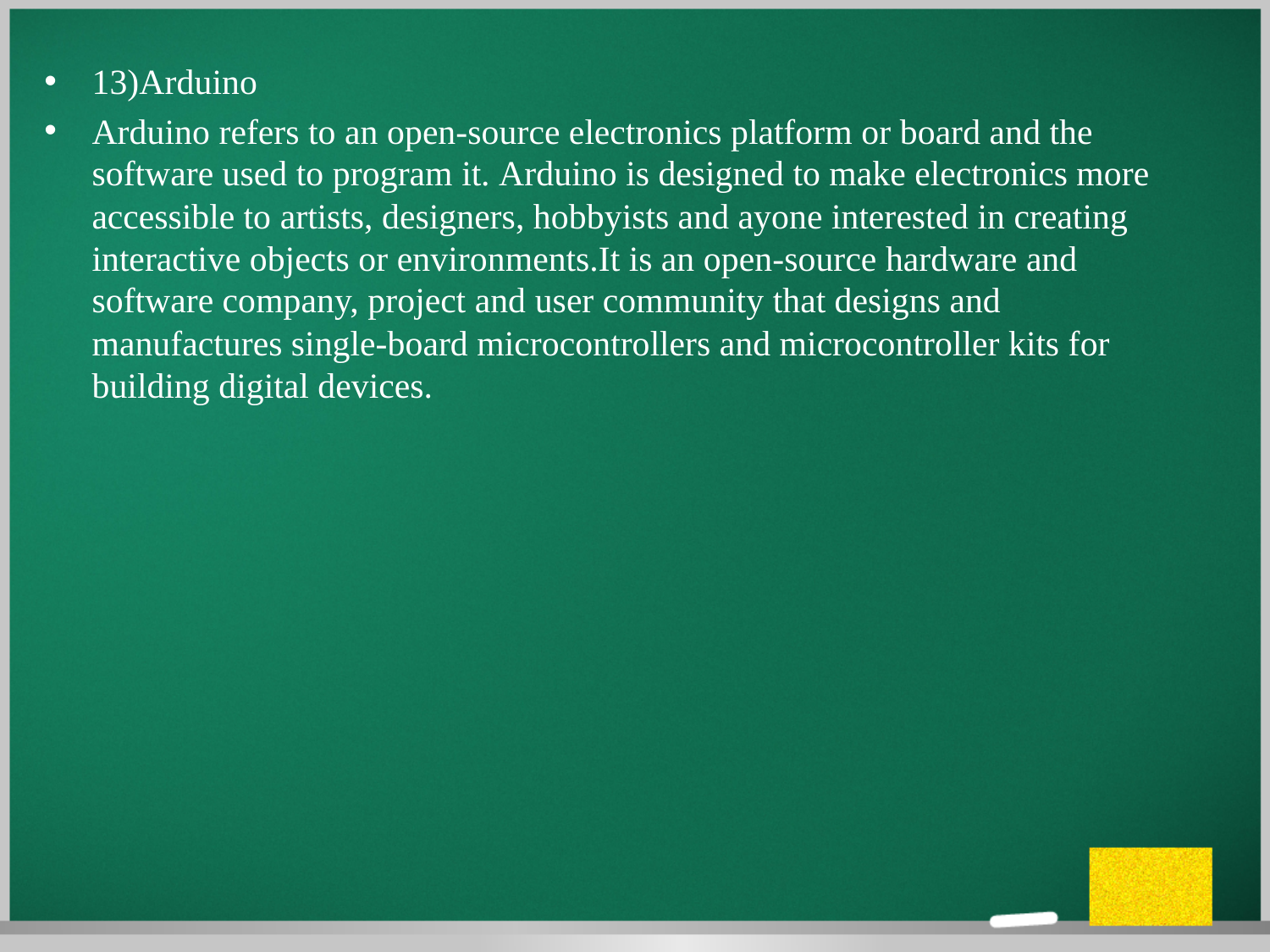

13)Arduino
Arduino refers to an open-source electronics platform or board and the software used to program it. Arduino is designed to make electronics more accessible to artists, designers, hobbyists and ayone interested in creating interactive objects or environments.It is an open-source hardware and software company, project and user community that designs and manufactures single-board microcontrollers and microcontroller kits for building digital devices.